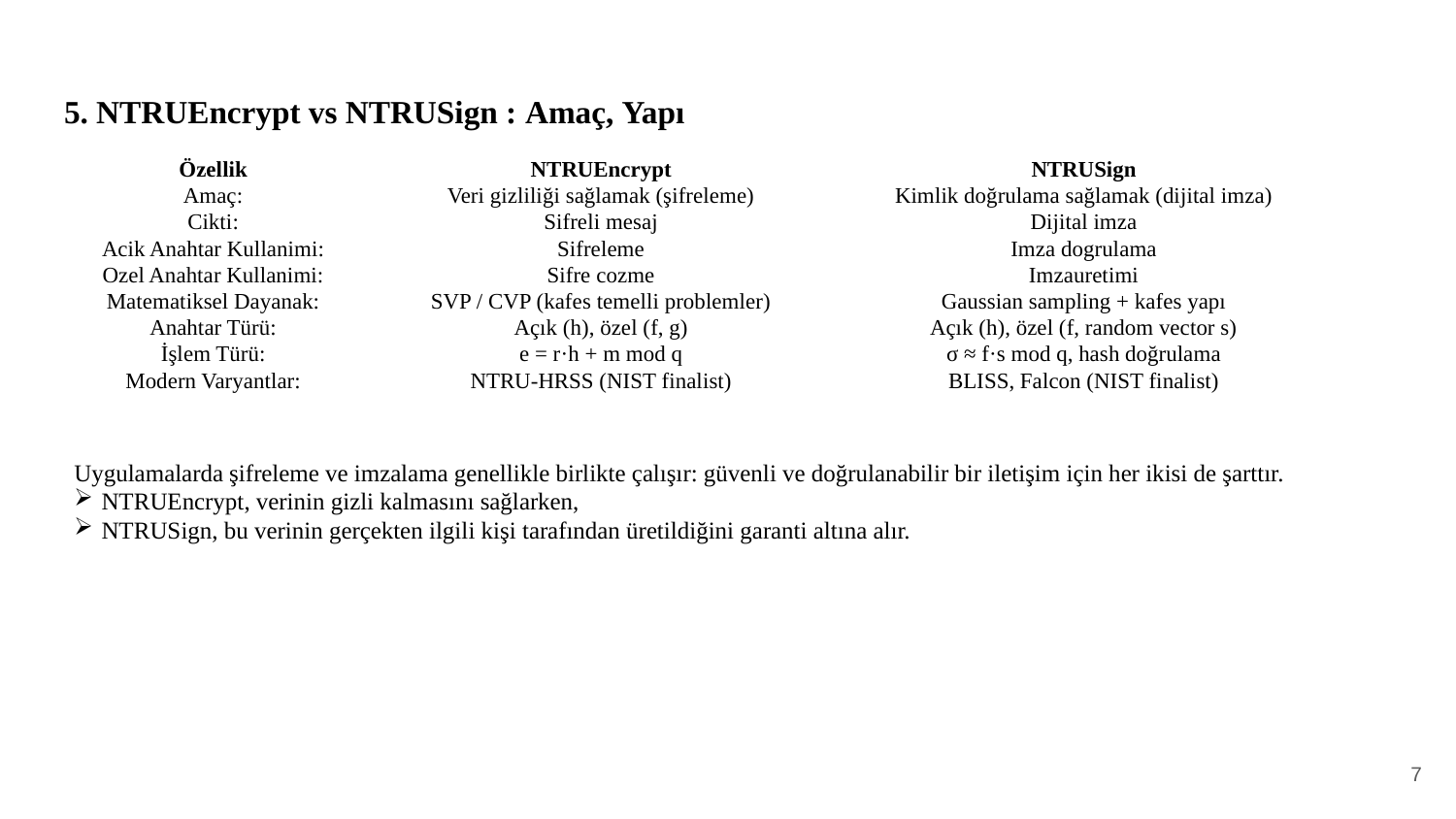

# 5. NTRUEncrypt vs NTRUSign : Amaç, Yapı
| Özellik | NTRUEncrypt | NTRUSign |
| --- | --- | --- |
| Amaç: | Veri gizliliği sağlamak (şifreleme) | Kimlik doğrulama sağlamak (dijital imza) |
| Cikti: | Sifreli mesaj | Dijital imza |
| Acik Anahtar Kullanimi: | Sifreleme | Imza dogrulama |
| Ozel Anahtar Kullanimi: | Sifre cozme | Imzauretimi |
| Matematiksel Dayanak: | SVP / CVP (kafes temelli problemler) | Gaussian sampling + kafes yapı |
| Anahtar Türü: | Açık (h), özel (f, g) | Açık (h), özel (f, random vector s) |
| İşlem Türü: | e = r·h + m mod q | σ ≈ f·s mod q, hash doğrulama |
| Modern Varyantlar: | NTRU-HRSS (NIST finalist) | BLISS, Falcon (NIST finalist) |
Uygulamalarda şifreleme ve imzalama genellikle birlikte çalışır: güvenli ve doğrulanabilir bir iletişim için her ikisi de şarttır.
NTRUEncrypt, verinin gizli kalmasını sağlarken,
NTRUSign, bu verinin gerçekten ilgili kişi tarafından üretildiğini garanti altına alır.
7